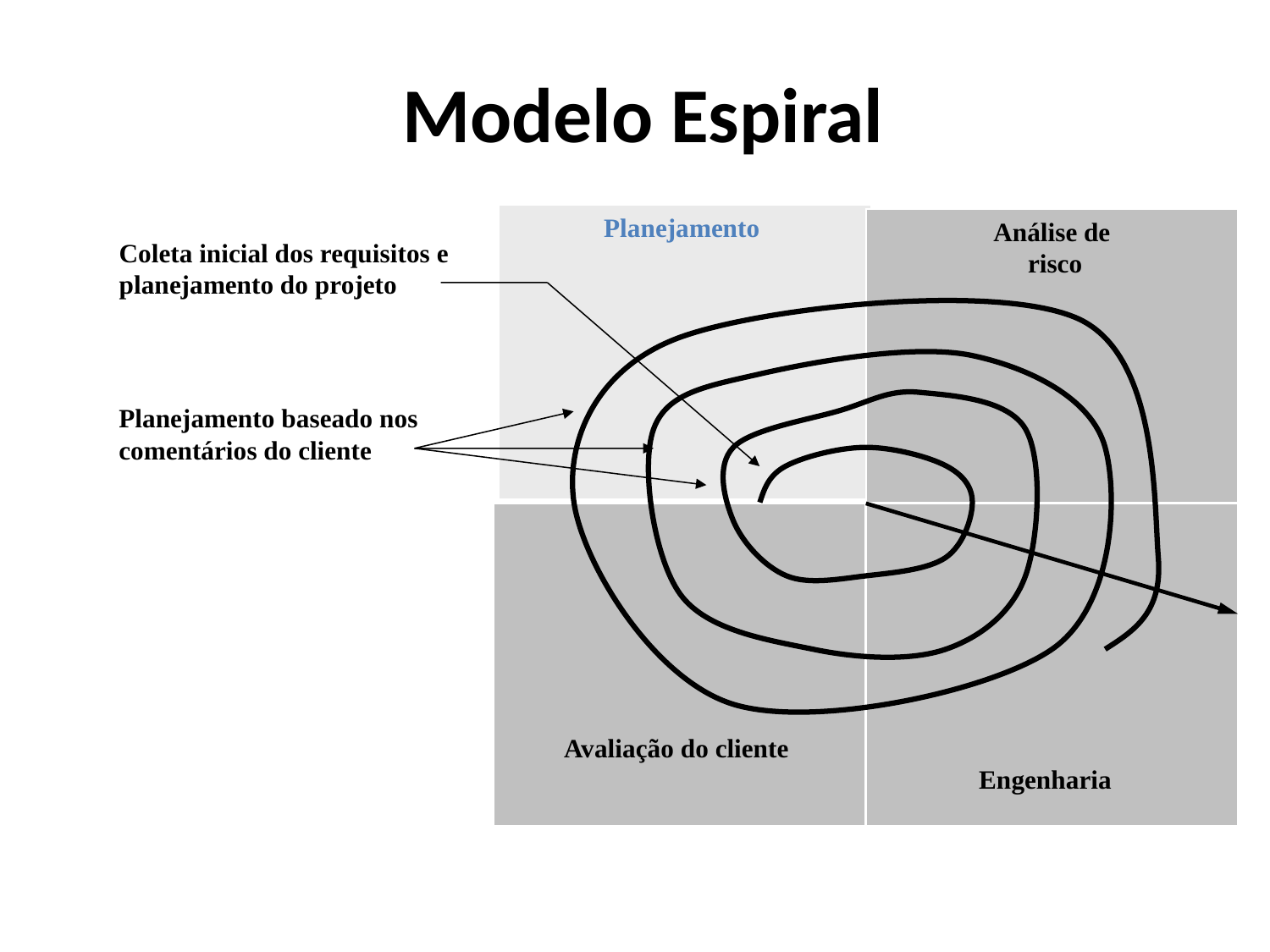

Modelo Espiral
Planejamento
Análise de
 risco

Avaliação do cliente

Engenharia

Coleta inicial dos requisitos e planejamento do projeto
Planejamento baseado nos comentários do cliente
73